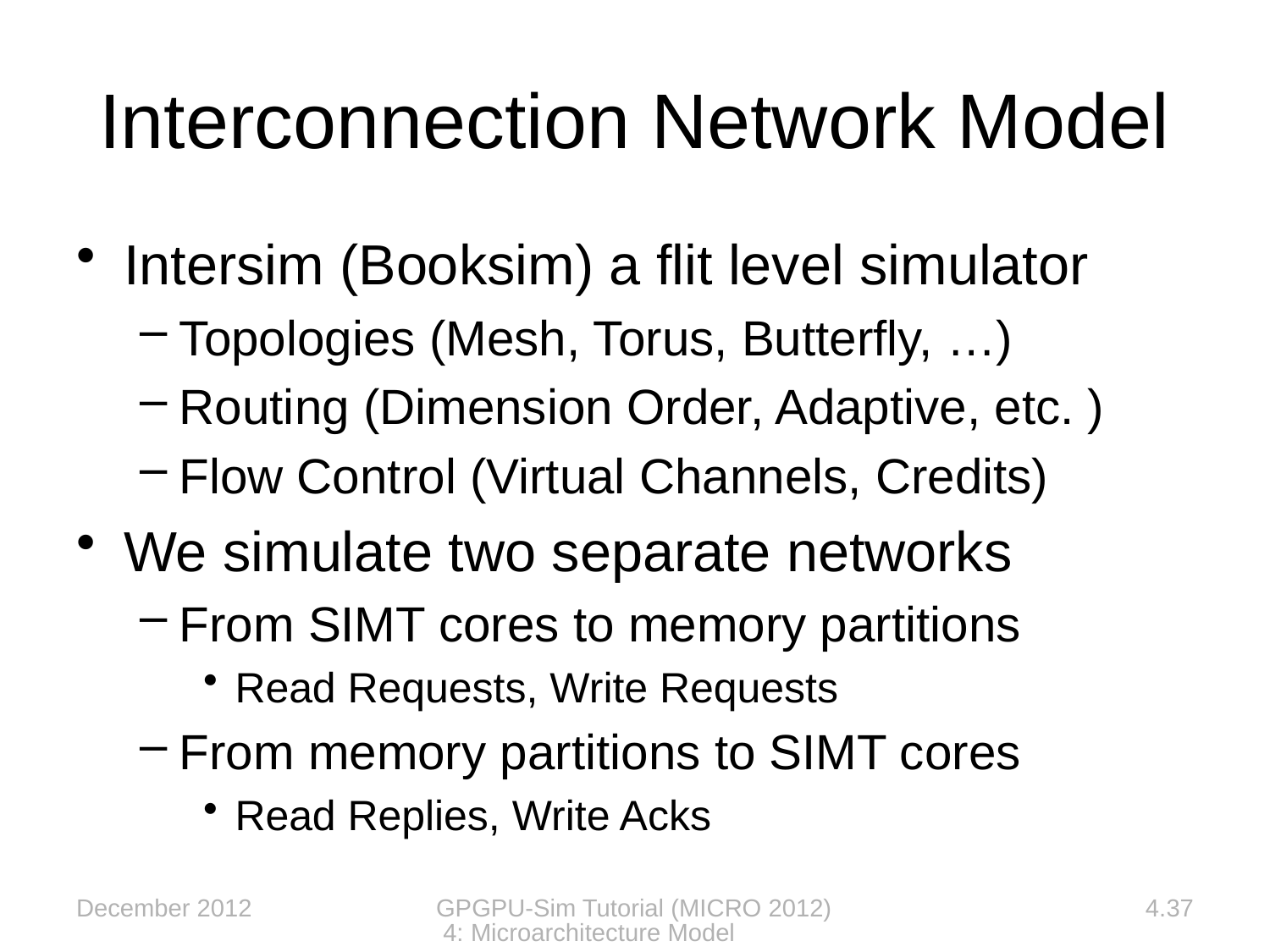

Interconnection Network Model
Intersim (Booksim) a flit level simulator
Topologies (Mesh, Torus, Butterfly, …)
Routing (Dimension Order, Adaptive, etc. )
Flow Control (Virtual Channels, Credits)
We simulate two separate networks
From SIMT cores to memory partitions
Read Requests, Write Requests
From memory partitions to SIMT cores
Read Replies, Write Acks

December 2012
GPGPU-Sim Tutorial (MICRO 2012) 4: Microarchitecture Model
4.37